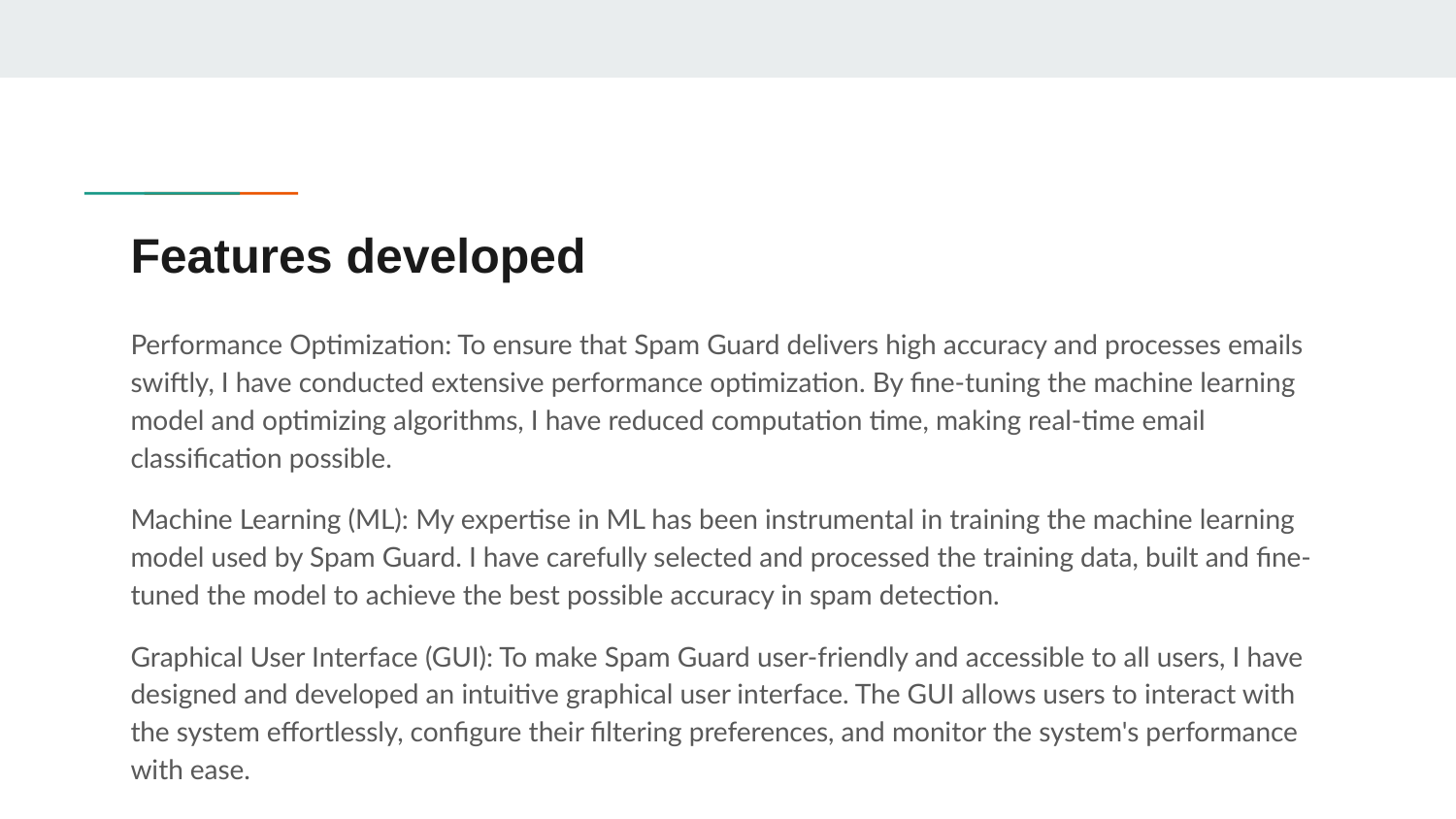

# Features developed

Performance Optimization: To ensure that Spam Guard delivers high accuracy and processes emails swiftly, I have conducted extensive performance optimization. By fine-tuning the machine learning model and optimizing algorithms, I have reduced computation time, making real-time email classification possible.
Machine Learning (ML): My expertise in ML has been instrumental in training the machine learning model used by Spam Guard. I have carefully selected and processed the training data, built and fine-tuned the model to achieve the best possible accuracy in spam detection.
Graphical User Interface (GUI): To make Spam Guard user-friendly and accessible to all users, I have designed and developed an intuitive graphical user interface. The GUI allows users to interact with the system effortlessly, configure their filtering preferences, and monitor the system's performance with ease.